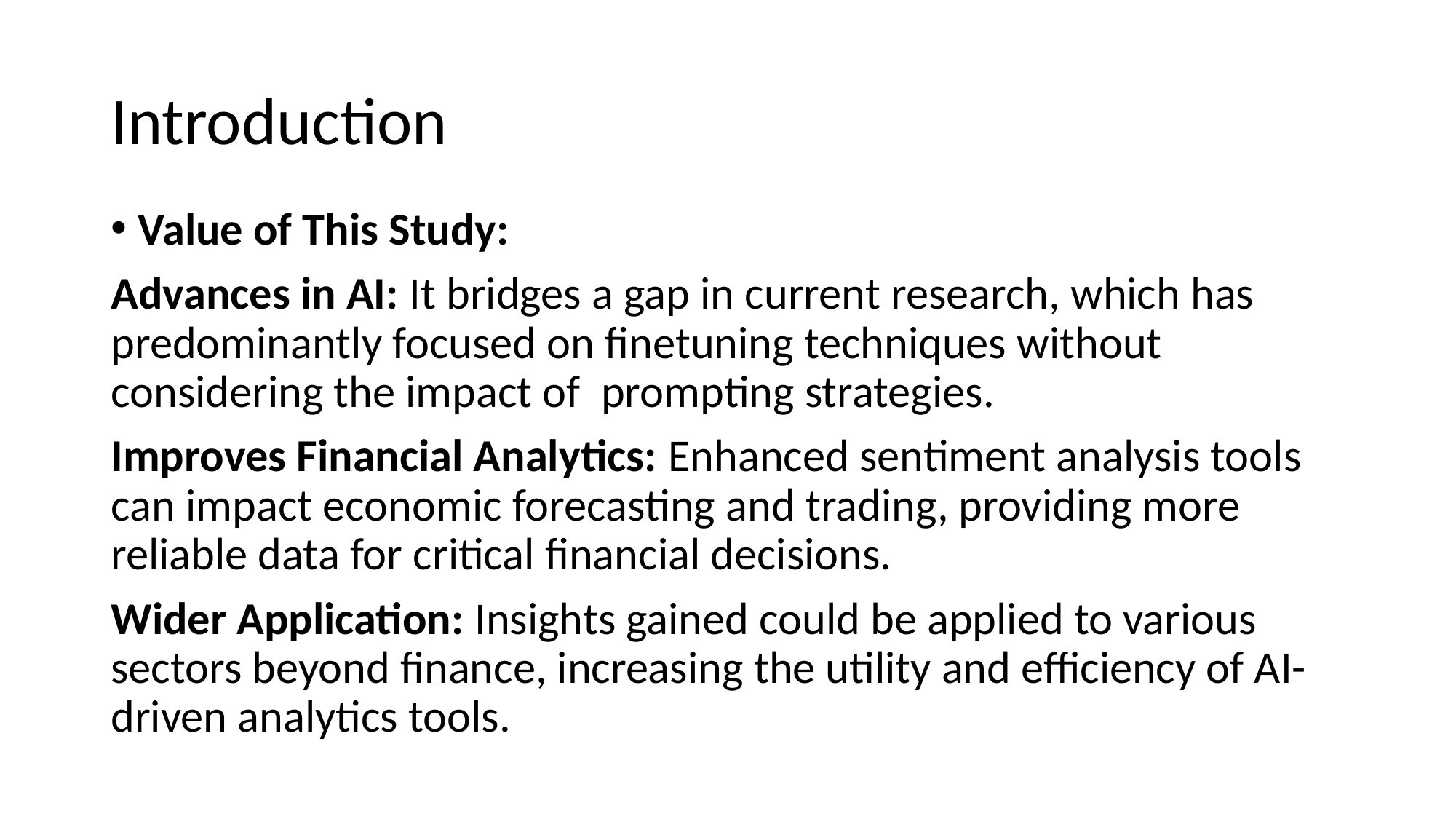

# Introduction
Value of This Study:
Advances in AI: It bridges a gap in current research, which has predominantly focused on finetuning techniques without considering the impact of  prompting strategies.
Improves Financial Analytics: Enhanced sentiment analysis tools can impact economic forecasting and trading, providing more reliable data for critical financial decisions.
Wider Application: Insights gained could be applied to various sectors beyond finance, increasing the utility and efficiency of AI-driven analytics tools.